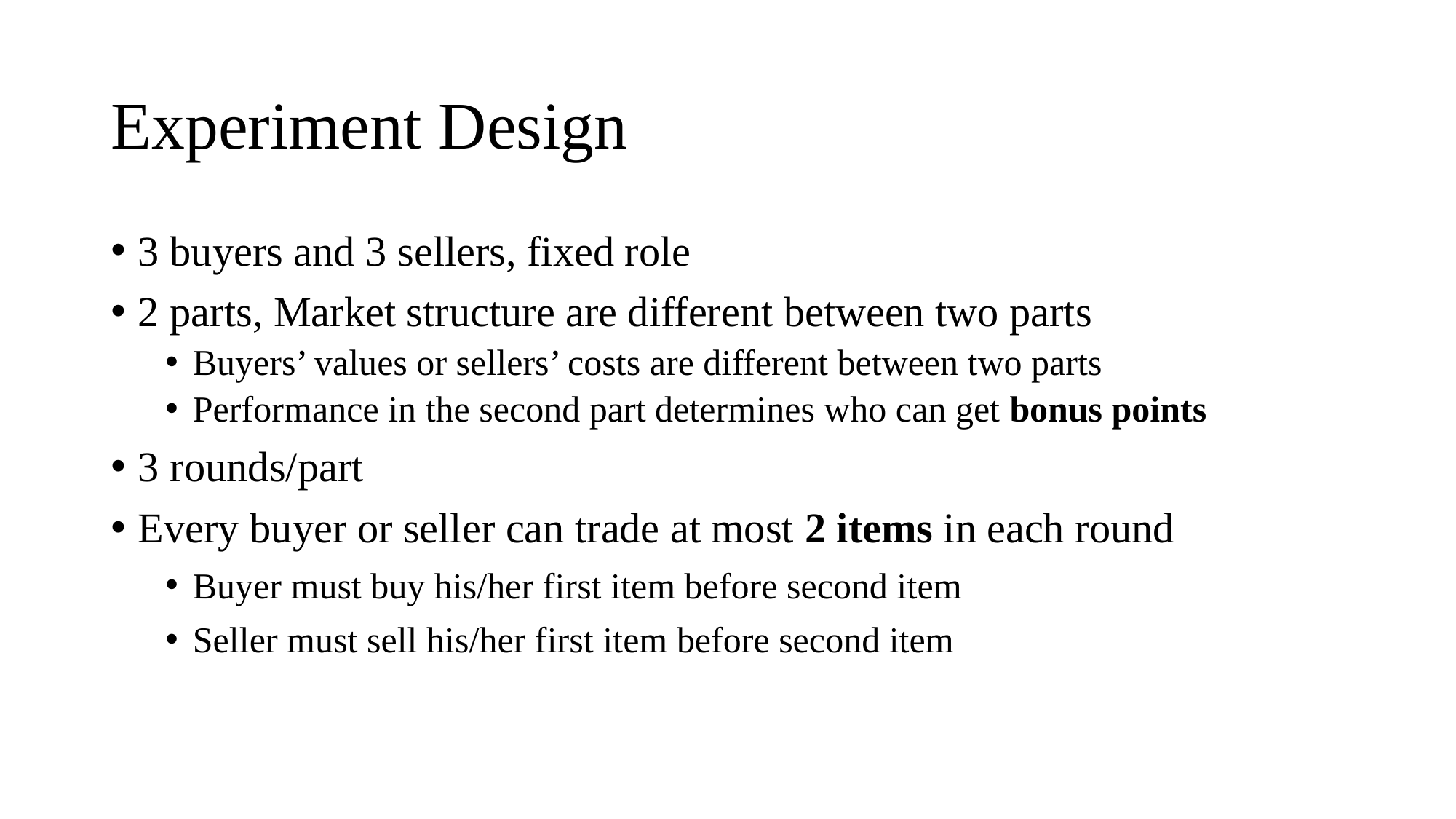

# Experiment Design
3 buyers and 3 sellers, fixed role
2 parts, Market structure are different between two parts
Buyers’ values or sellers’ costs are different between two parts
Performance in the second part determines who can get bonus points
3 rounds/part
Every buyer or seller can trade at most 2 items in each round
Buyer must buy his/her first item before second item
Seller must sell his/her first item before second item